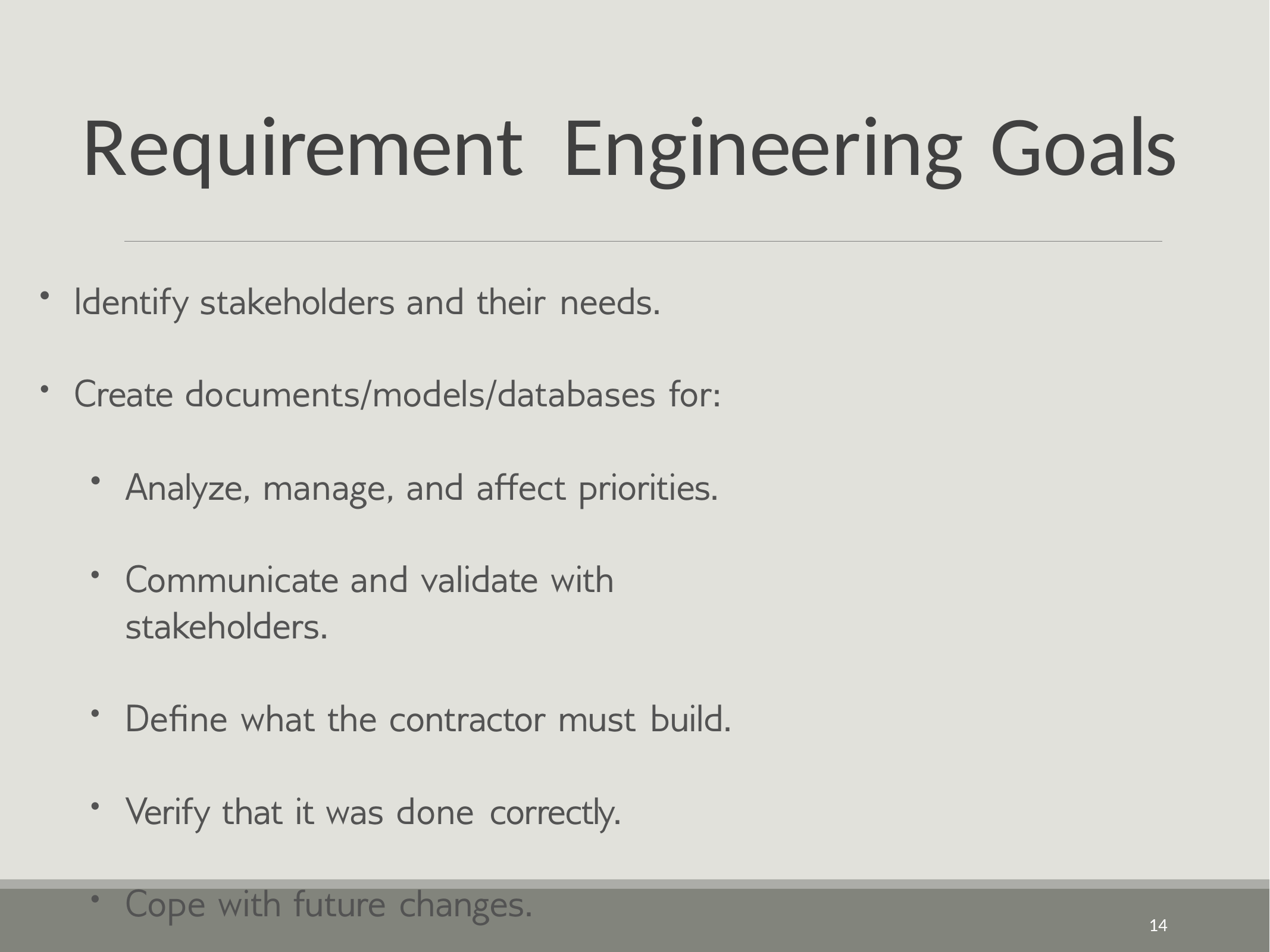

# Requirement	Engineering	Goals
Identify stakeholders and their needs.

Create documents/models/databases for:

Analyze, manage, and affect priorities.

Communicate and validate with stakeholders.

Define what the contractor must build.

Verify that it was done correctly.

Cope with future changes.
14